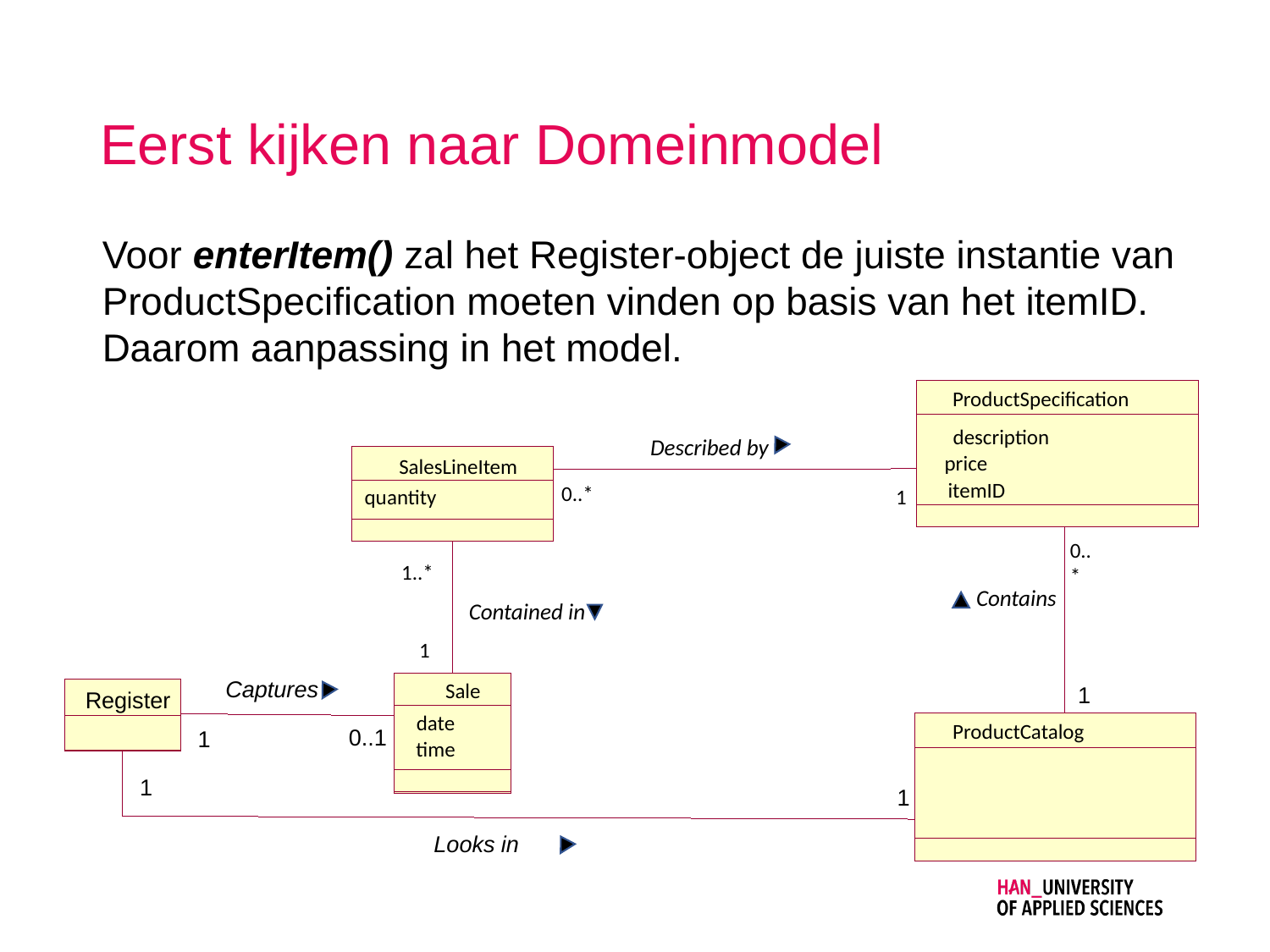

# Eerst kijken naar Domeinmodel
Voor enterItem() zal het Register-object de juiste instantie van ProductSpecification moeten vinden op basis van het itemID. Daarom aanpassing in het model.

ProductSpecification

description
Described by

price
SalesLineItem

itemID
0..*

 quantity
1

1..*
Contained in
1

Sale

date
time

0..*
Contains

Captures

1

Register

ProductCatalog
0..1
1

1
1

Looks in